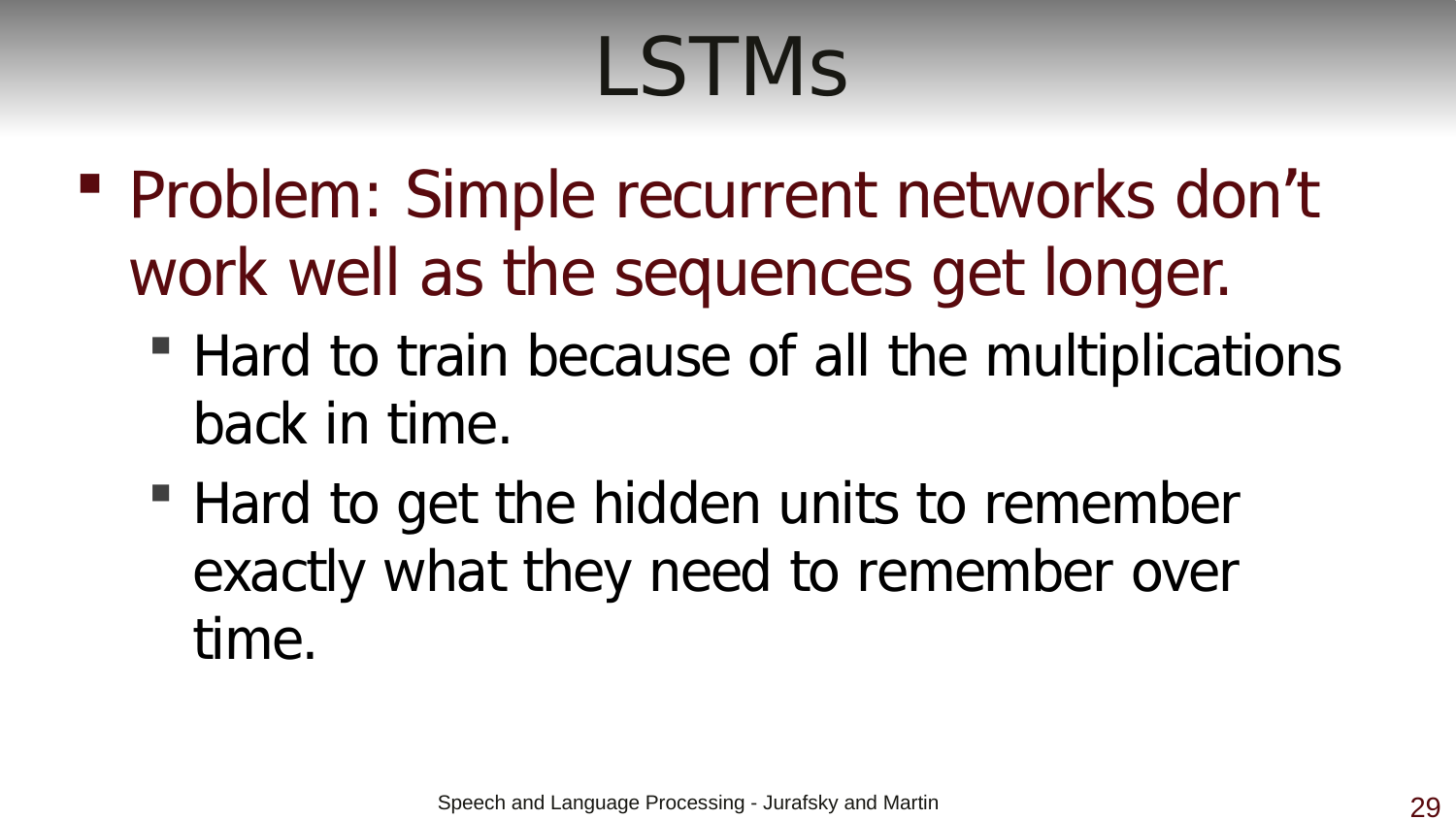

# LSTMs
Problem: Simple recurrent networks don’t work well as the sequences get longer.
Hard to train because of all the multiplications back in time.
Hard to get the hidden units to remember exactly what they need to remember over time.
                                         Speech and Language Processing - Jurafsky and Martin
29